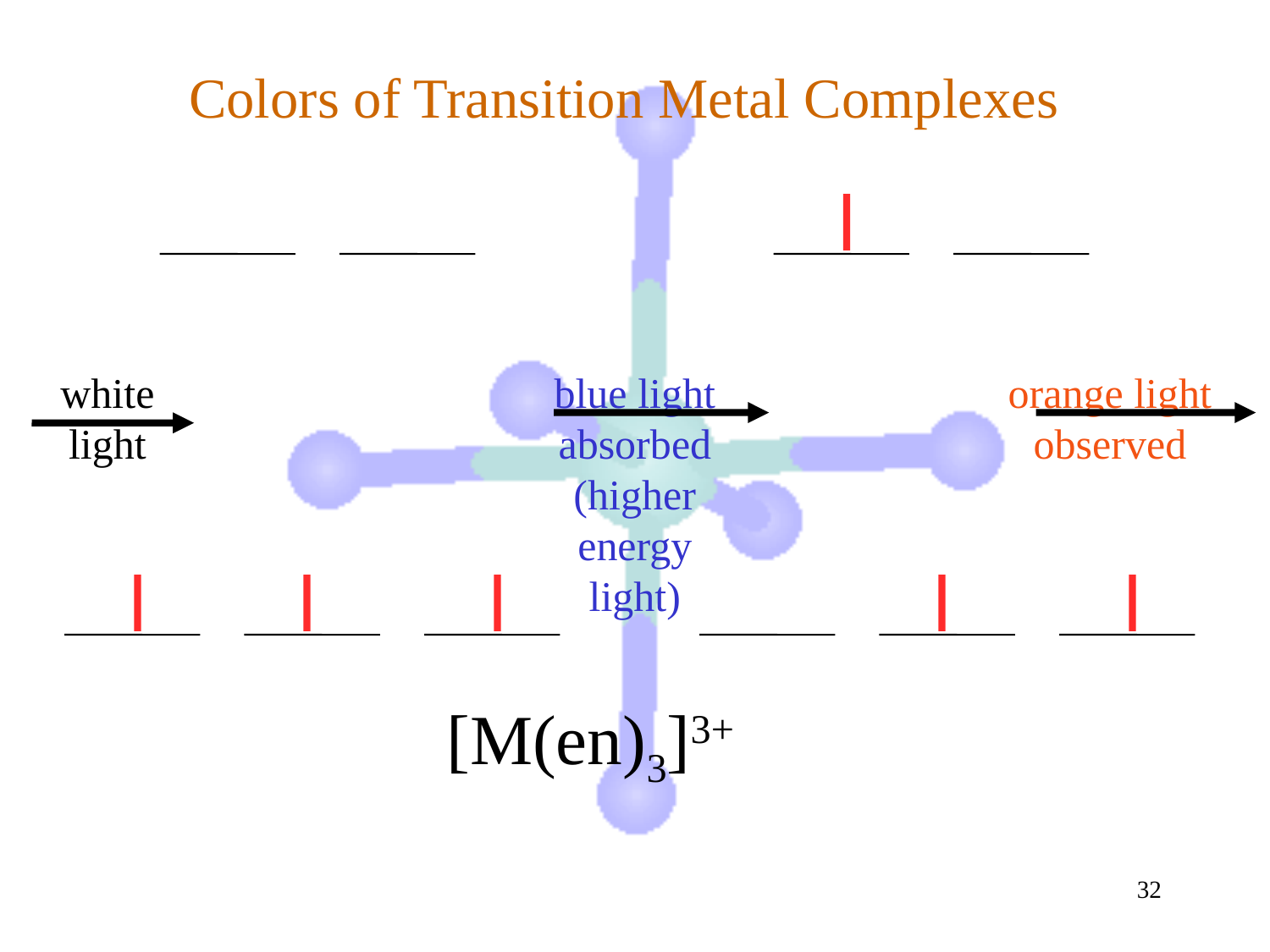

Colors of Transition Metal Complexes

white light

blue light absorbed (higher energy light)

orange light observed

[M(en)3]3+
32